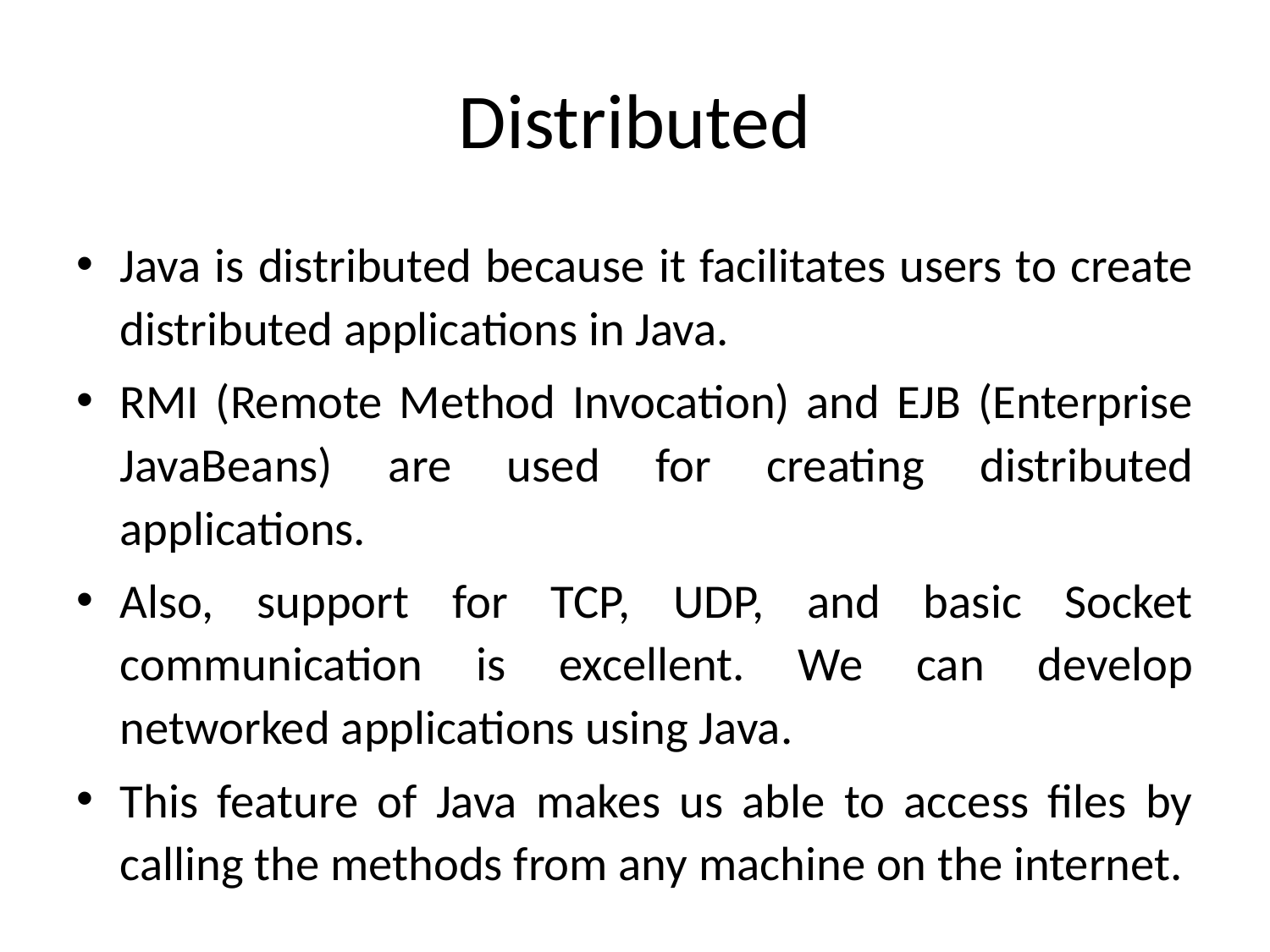

# Distributed
Java is distributed because it facilitates users to create distributed applications in Java.
RMI (Remote Method Invocation) and EJB (Enterprise JavaBeans) are used for creating distributed applications.
Also, support for TCP, UDP, and basic Socket communication is excellent. We can develop networked applications using Java.
This feature of Java makes us able to access files by calling the methods from any machine on the internet.